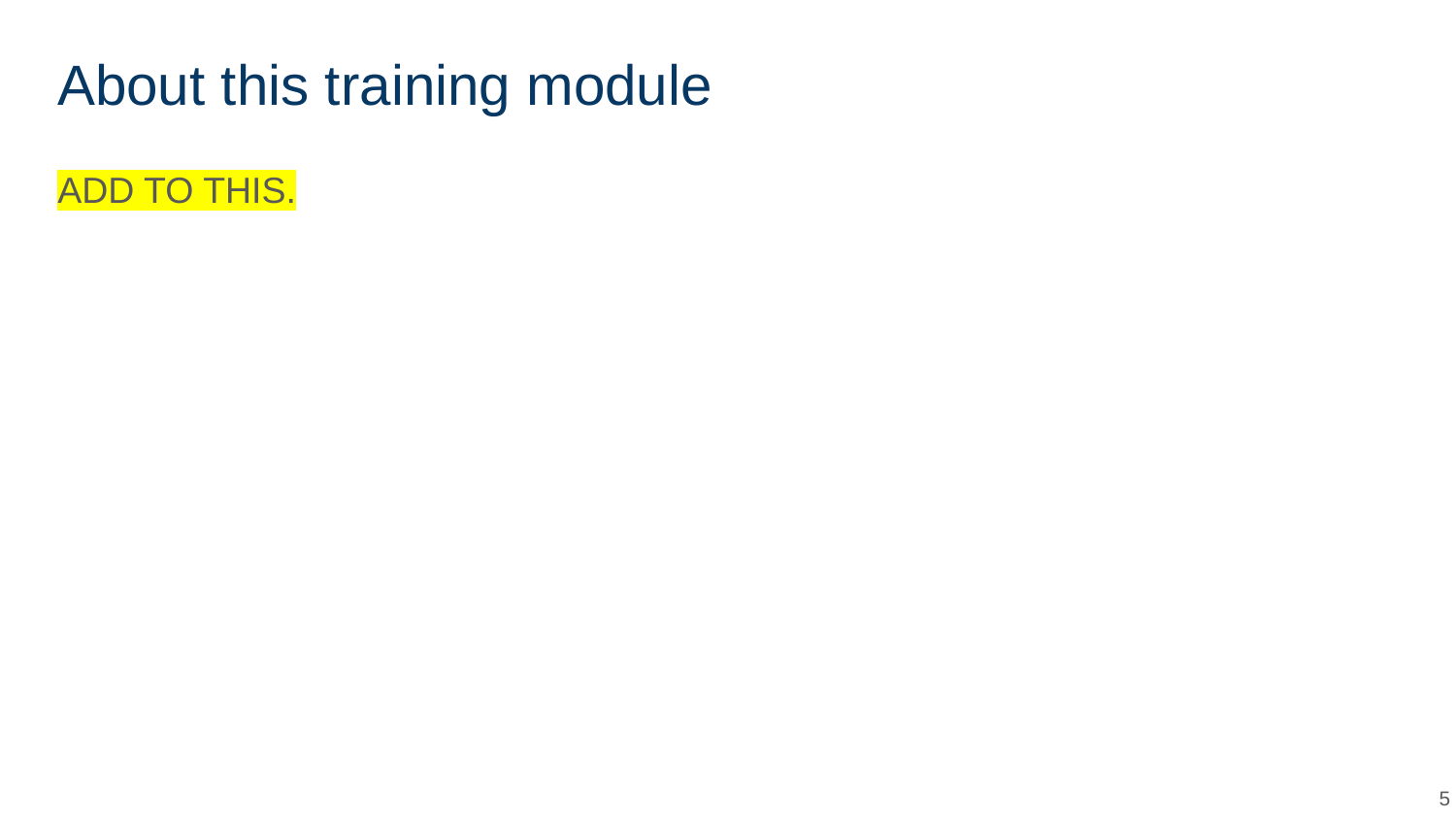

# About this training module

ADD TO THIS.
5